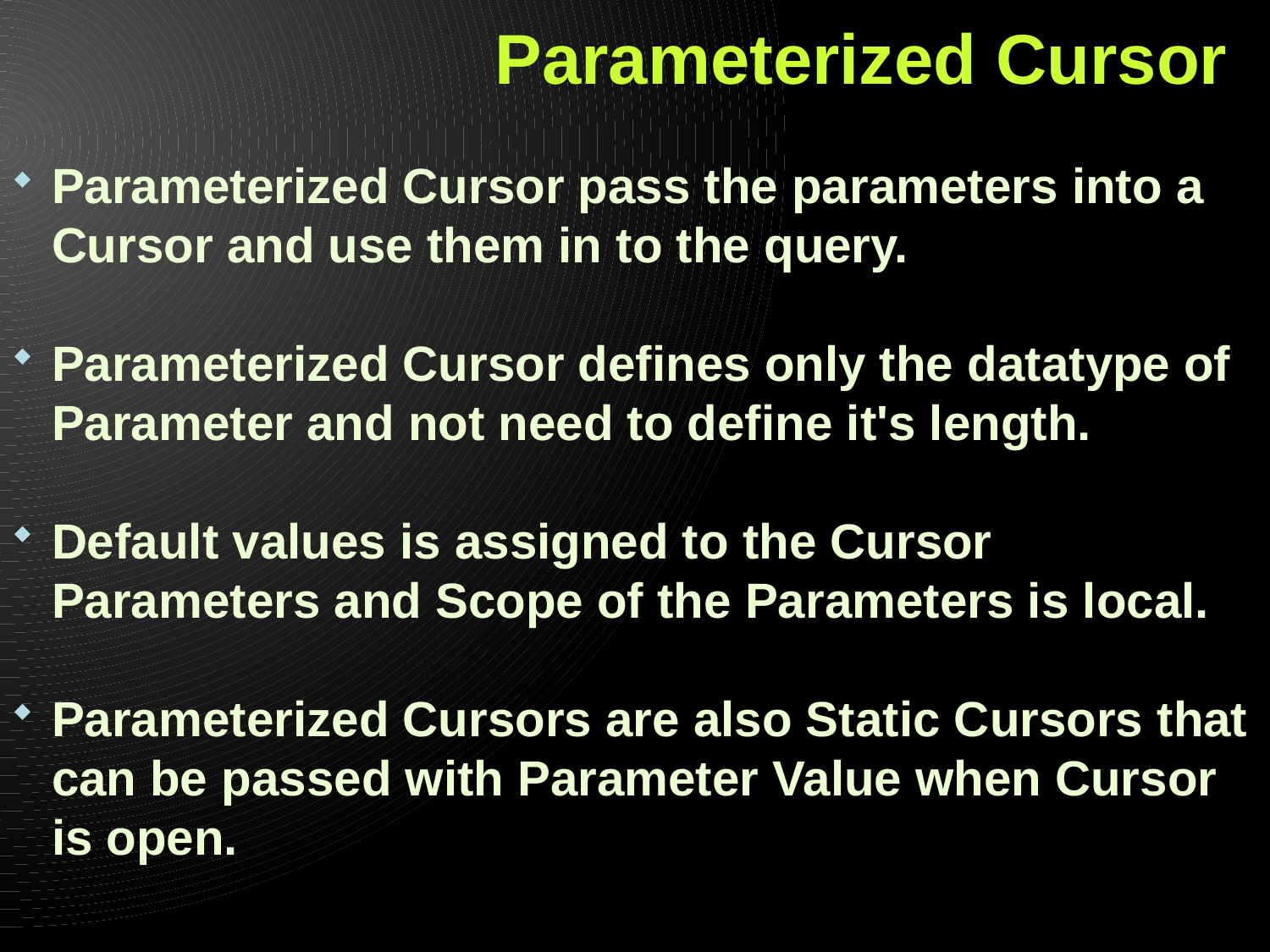

# Parameterized Cursor
Parameterized Cursor pass the parameters into a Cursor and use them in to the query.

Parameterized Cursor defines only the datatype of Parameter and not need to define it's length.

Default values is assigned to the Cursor Parameters and Scope of the Parameters is local.

Parameterized Cursors are also Static Cursors that can be passed with Parameter Value when Cursor is open.